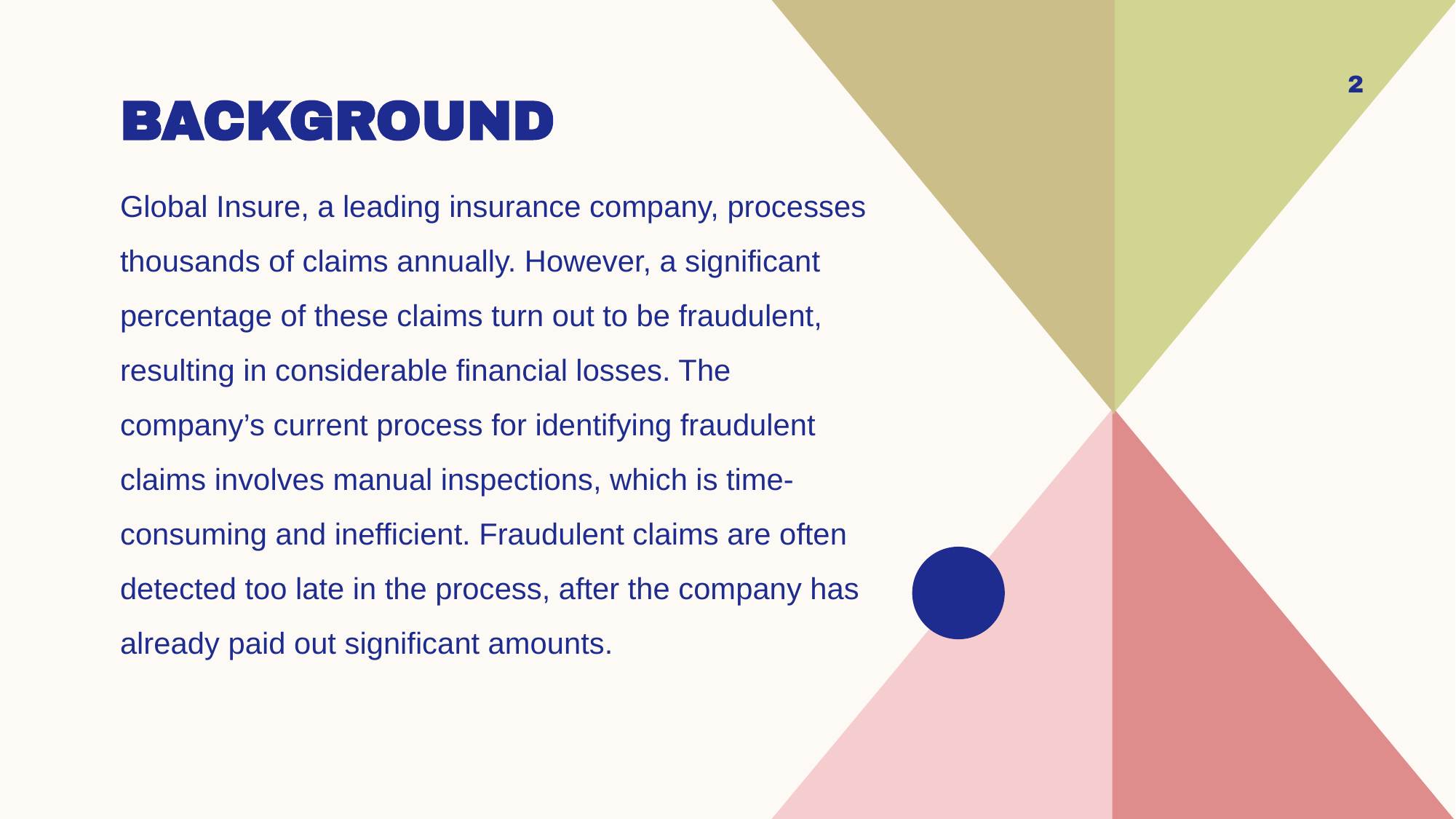

2
# BACKGROUND
Global Insure, a leading insurance company, processes thousands of claims annually. However, a significant percentage of these claims turn out to be fraudulent, resulting in considerable financial losses. The company’s current process for identifying fraudulent claims involves manual inspections, which is time-consuming and inefficient. Fraudulent claims are often detected too late in the process, after the company has already paid out significant amounts.